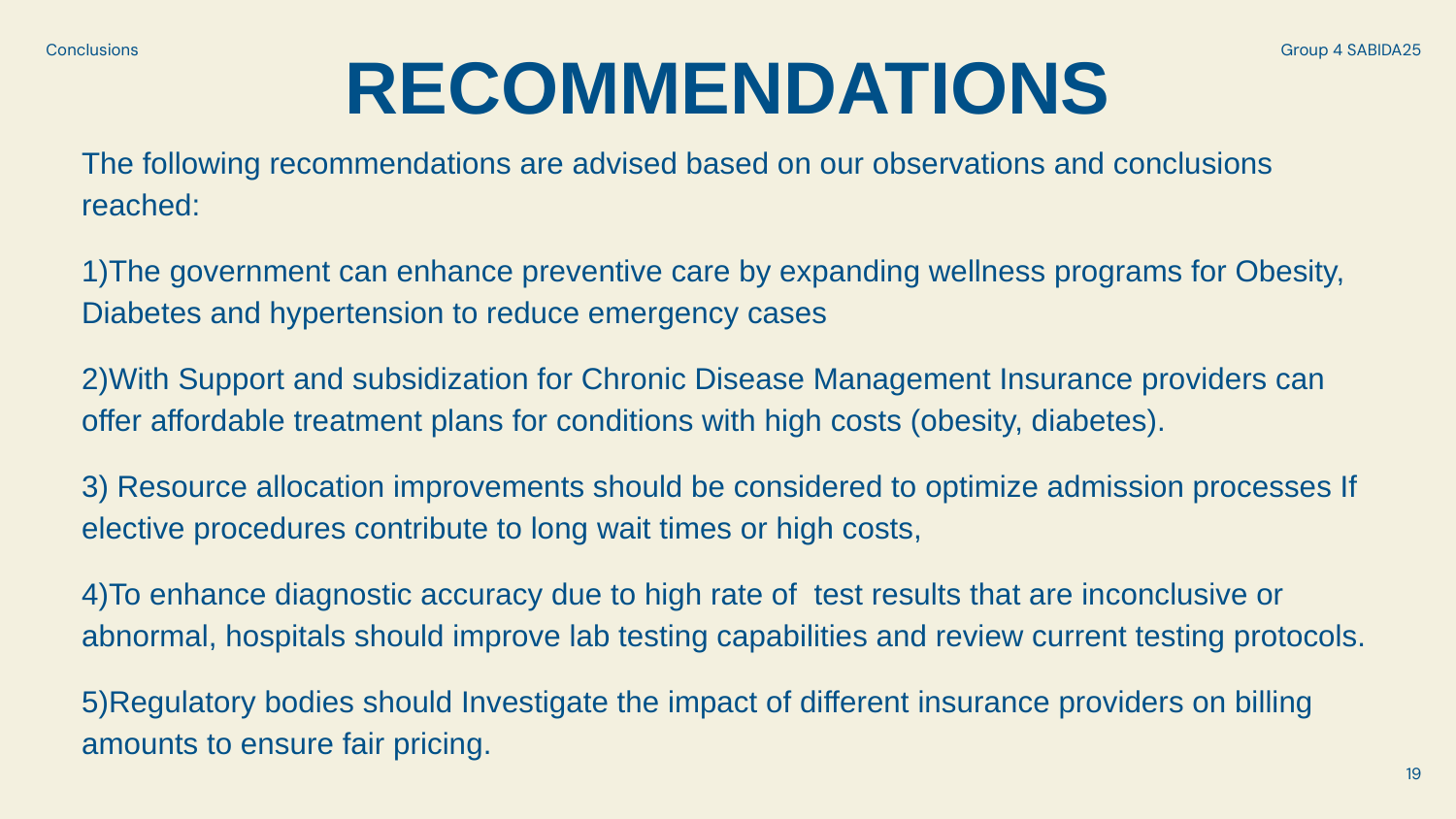

Conclusions
Group 4 SABIDA25
RECOMMENDATIONS
The following recommendations are advised based on our observations and conclusions reached:
1)The government can enhance preventive care by expanding wellness programs for Obesity, Diabetes and hypertension to reduce emergency cases
2)With Support and subsidization for Chronic Disease Management Insurance providers can offer affordable treatment plans for conditions with high costs (obesity, diabetes).
3) Resource allocation improvements should be considered to optimize admission processes If elective procedures contribute to long wait times or high costs,
4)To enhance diagnostic accuracy due to high rate of  test results that are inconclusive or abnormal, hospitals should improve lab testing capabilities and review current testing protocols.
5)Regulatory bodies should Investigate the impact of different insurance providers on billing amounts to ensure fair pricing.

19